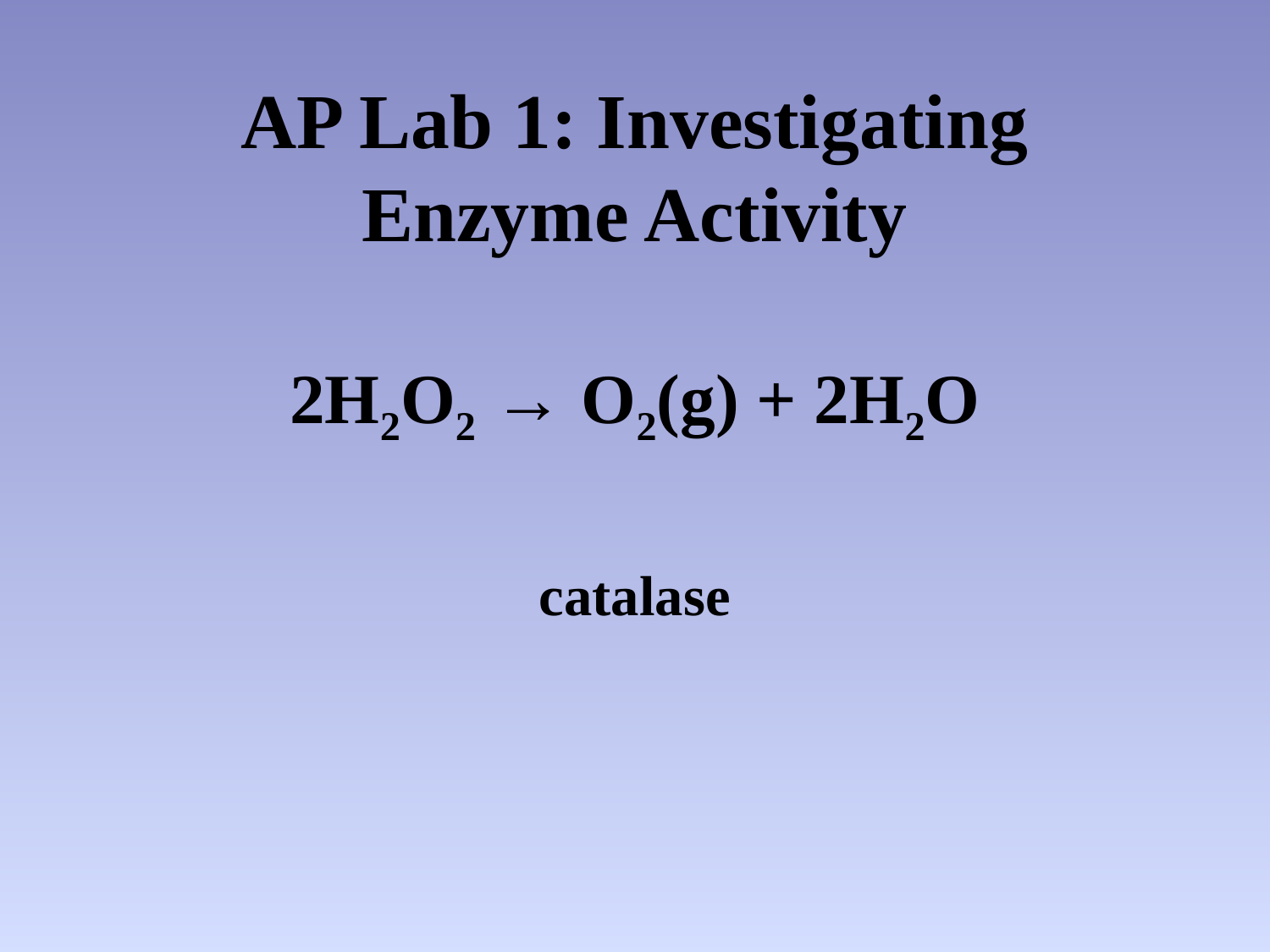

# AP Lab 1: Investigating Enzyme Activity

2H2O2 → O2(g) + 2H2O

catalase